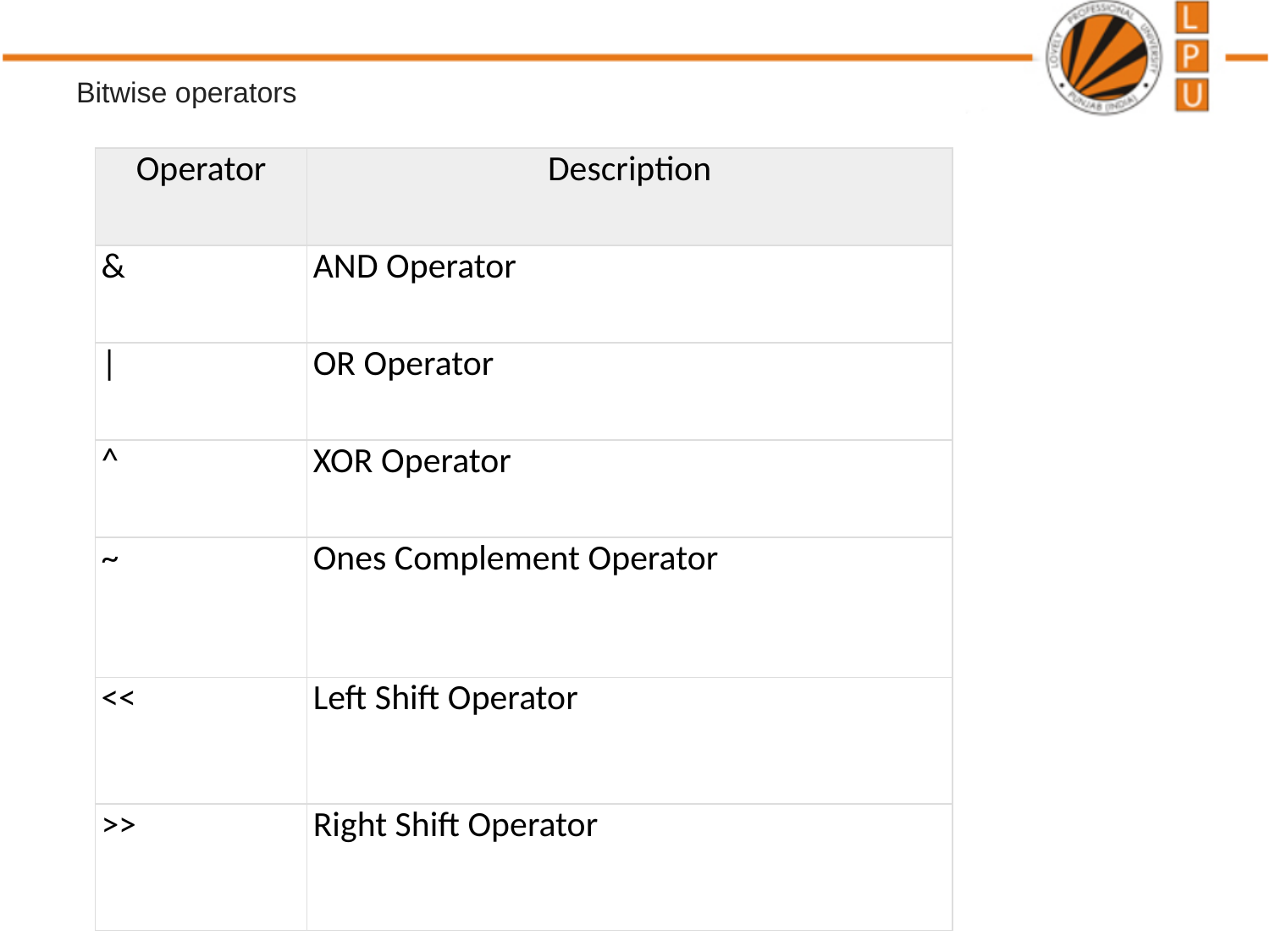

# Bitwise operators
| Operator | Description |
| --- | --- |
| & | AND Operator |
| | | OR Operator |
| ^ | XOR Operator |
| ~ | Ones Complement Operator |
| << | Left Shift Operator |
| >> | Right Shift Operator |